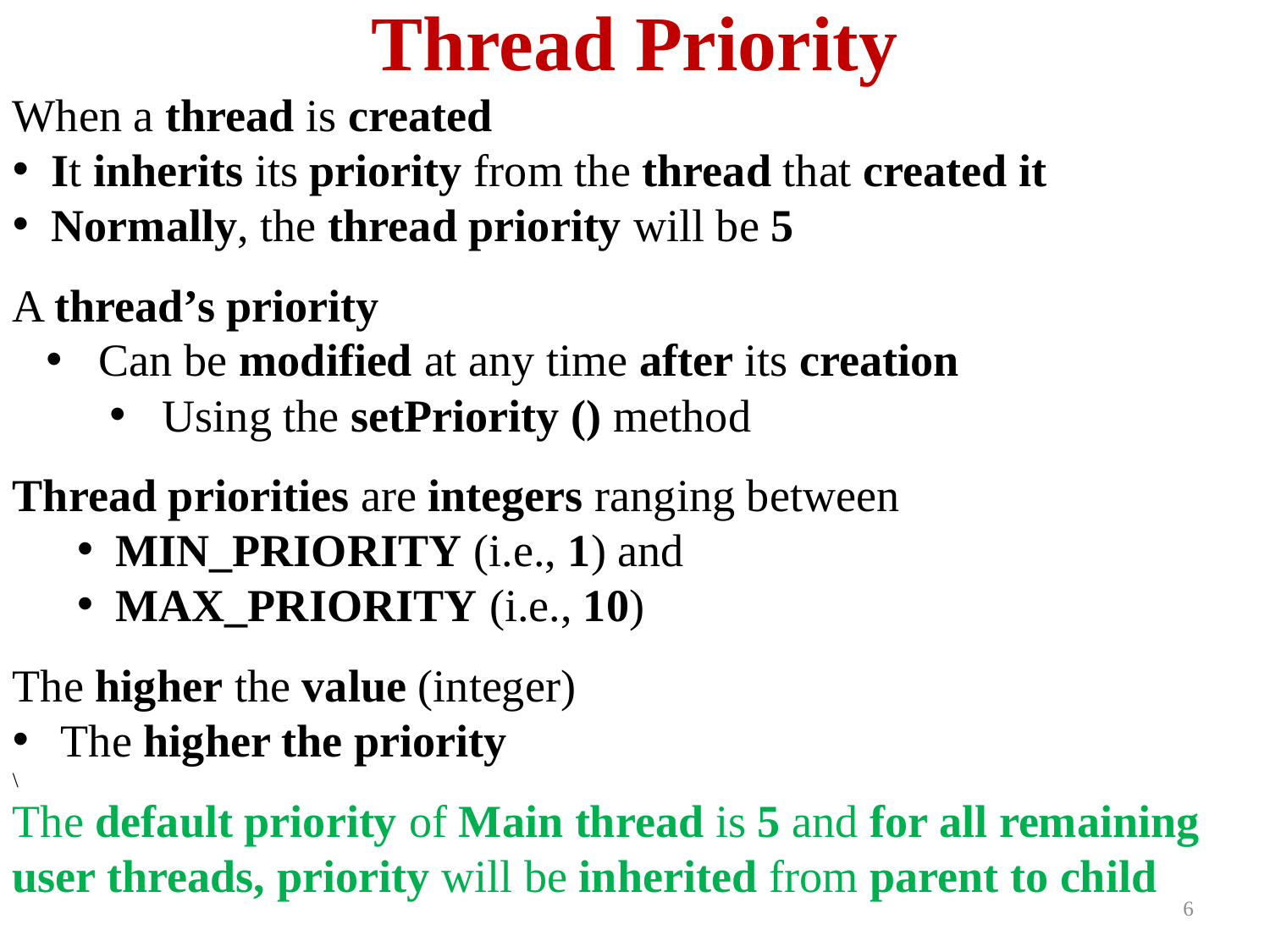

# Thread Priority
When a thread is created
  It inherits its priority from the thread that created it
  Normally, the thread priority will be 5

A thread’s priority
  Can be modified at any time after its creation
  Using the setPriority () method

Thread priorities are integers ranging between
MIN_PRIORITY (i.e., 1) and
MAX_PRIORITY (i.e., 10)

The higher the value (integer)
  The higher the priority
\
The default priority of Main thread is 5 and for all remaining user threads, priority will be inherited from parent to child

6